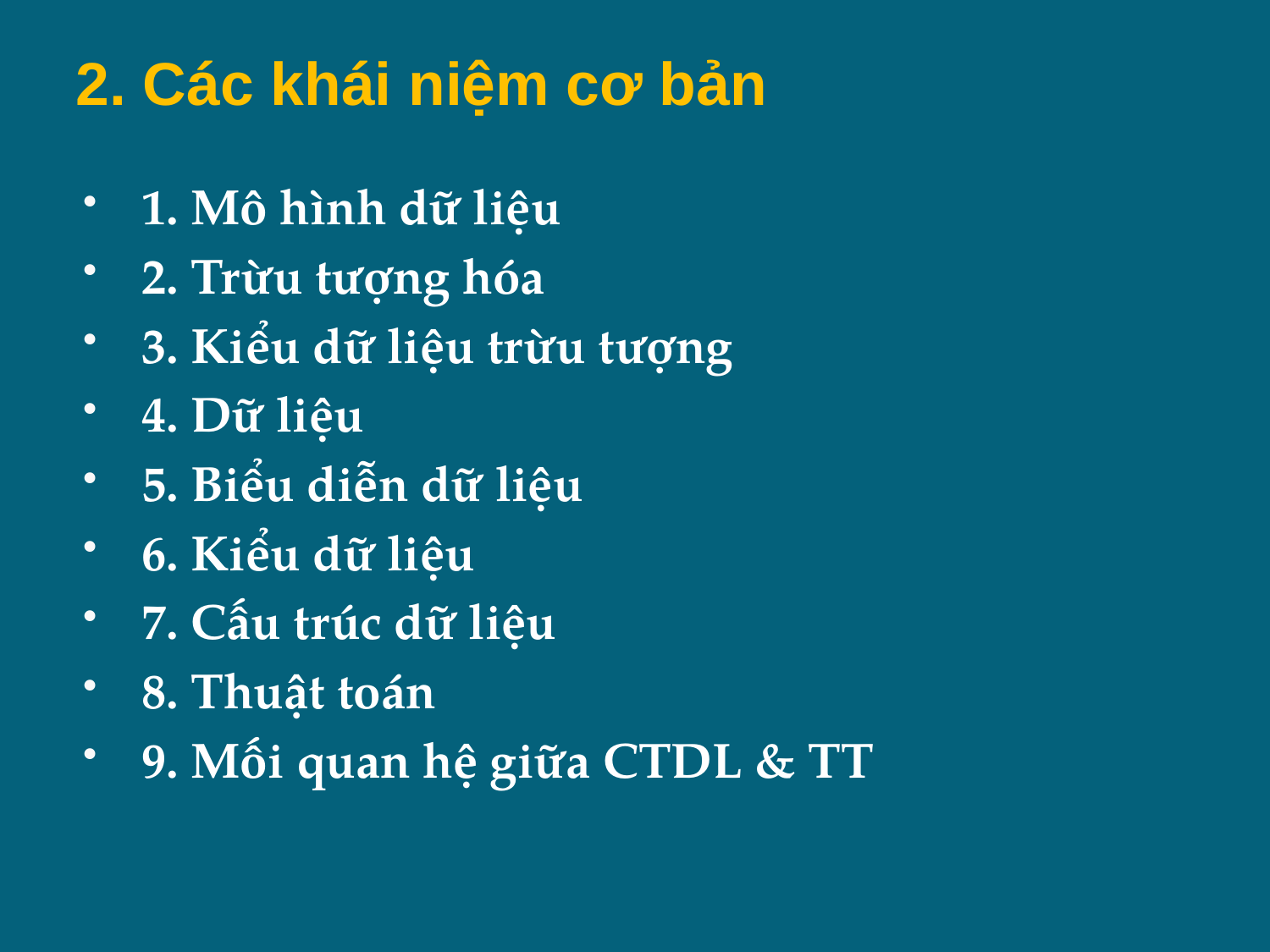

# 2. Các khái niệm cơ bản
1. Mô hình dữ liệu
2. Trừu tượng hóa
3. Kiểu dữ liệu trừu tượng
4. Dữ liệu
5. Biểu diễn dữ liệu
6. Kiểu dữ liệu
7. Cấu trúc dữ liệu
8. Thuật toán
9. Mối quan hệ giữa CTDL & TT